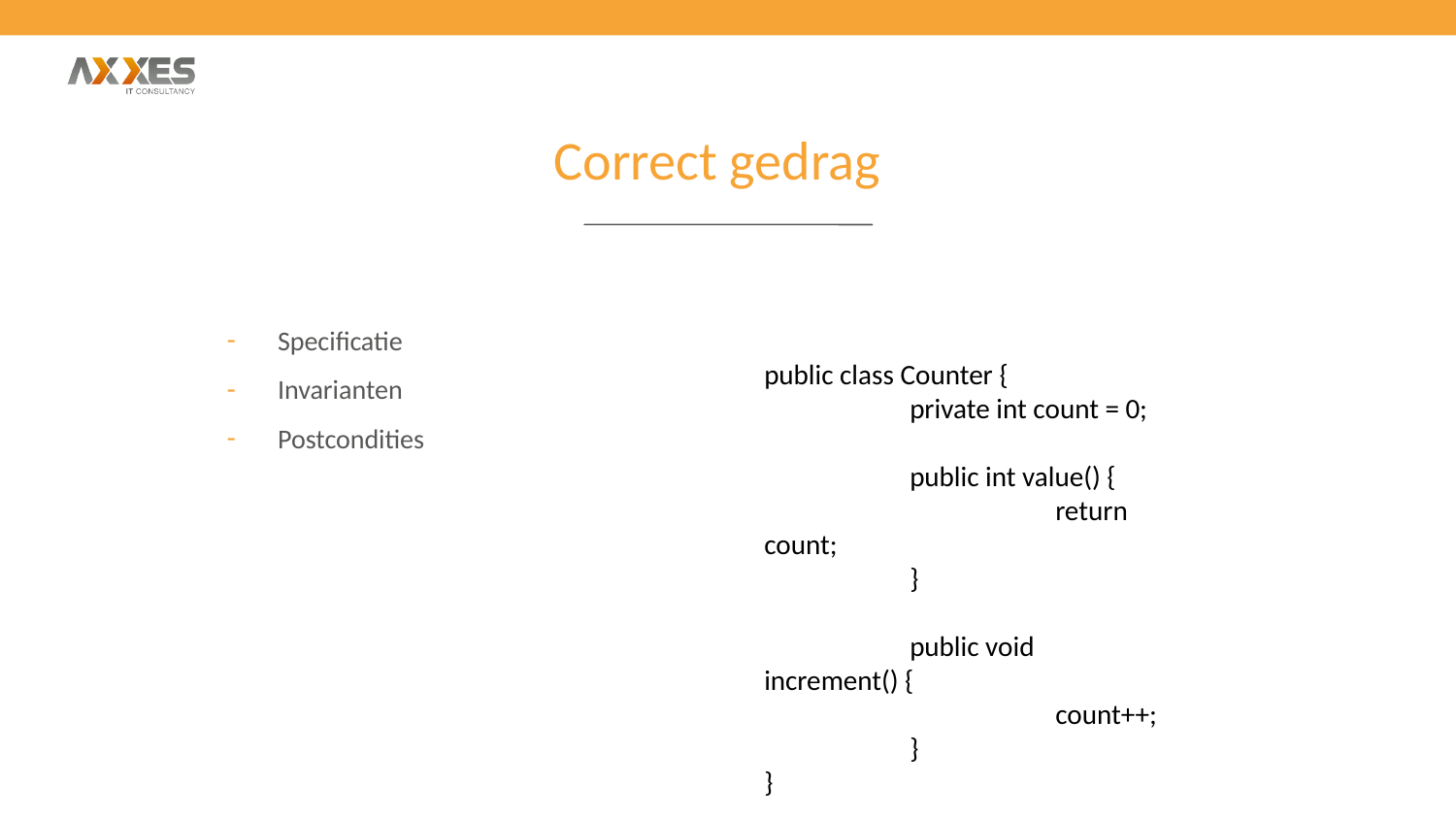

Correct gedrag
Specificatie
Invarianten
Postcondities
public class Counter {
	private int count = 0;

	public int value() {
		return count;
	}

	public void increment() {
		count++;
	}
}